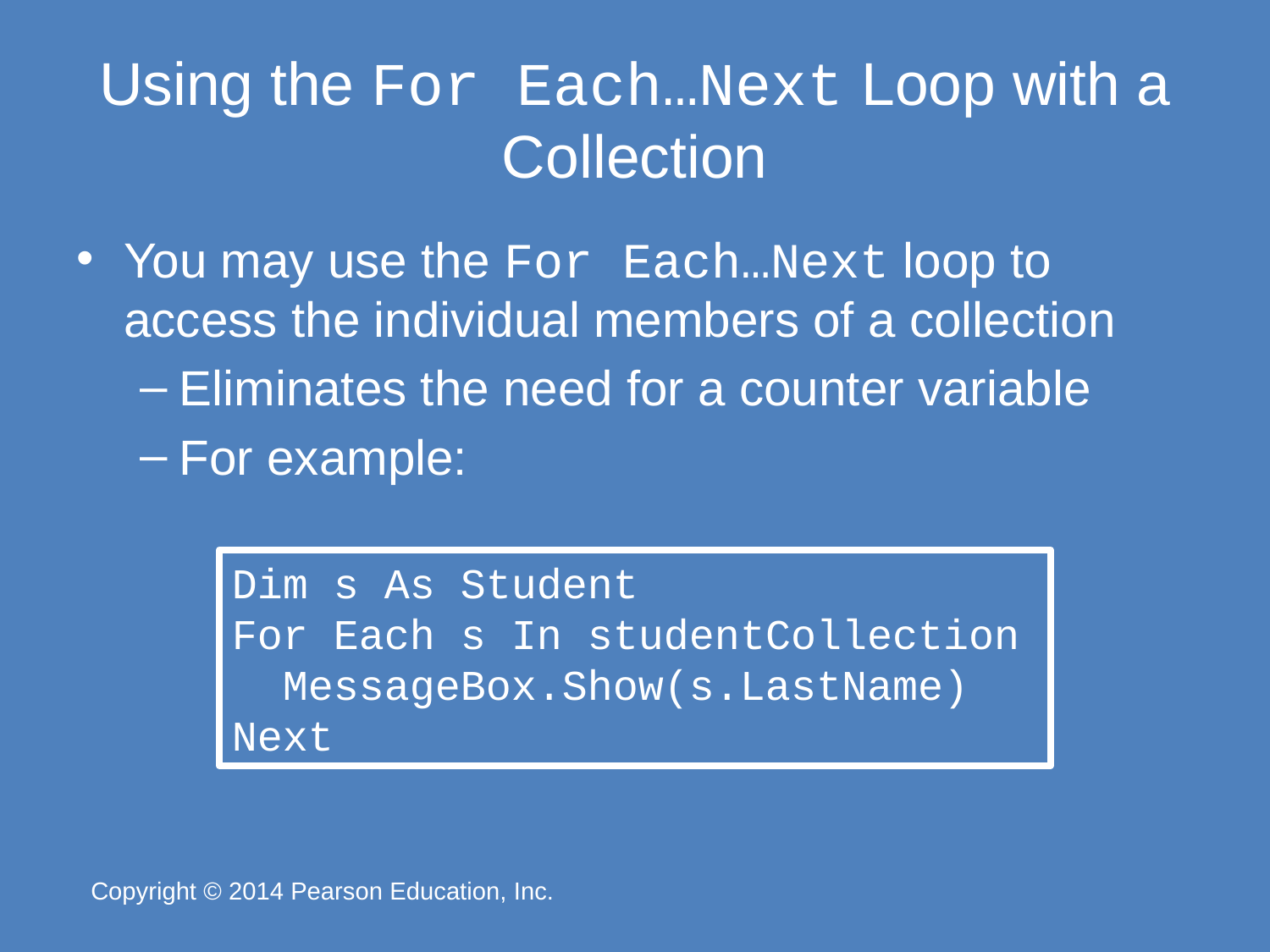

# Using the For Each…Next Loop with a Collection
You may use the For Each…Next loop to access the individual members of a collection
Eliminates the need for a counter variable
For example:

Dim s As Student
For Each s In studentCollection
  MessageBox.Show(s.LastName)
Next